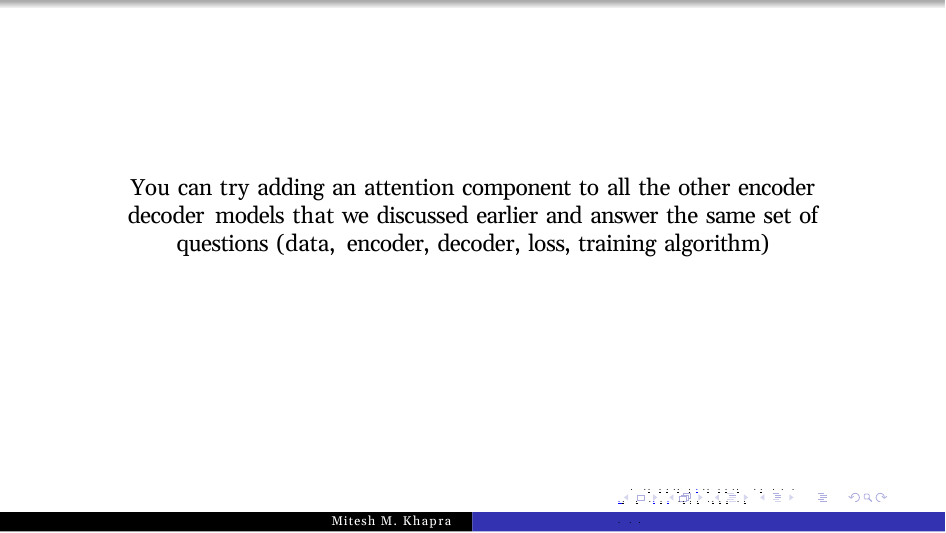

You can try adding an attention component to all the other encoder decoder  models that we discussed earlier and answer the same set of questions (data,  encoder, decoder, loss, training algorithm)
. . . . . . . . . . . . . . .  .  .  . . .
. . . . . . . . . . . . . . . .  .	. . .	44/60
CS7015 (Deep Learning) :  Lecture 15
Mitesh M. Khapra